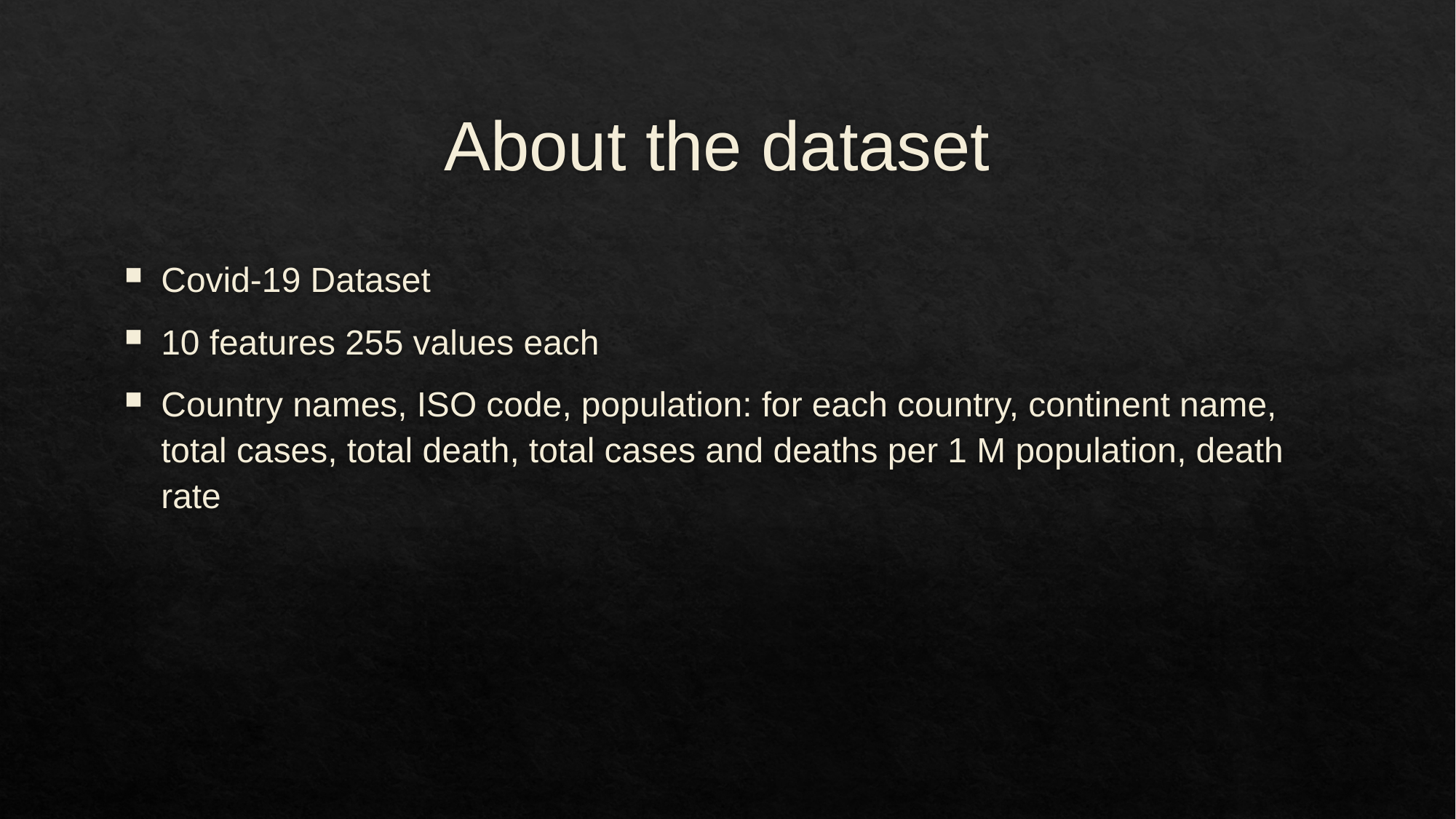

# About the dataset
Covid-19 Dataset
10 features 255 values each
Country names, ISO code, population: for each country, continent name, total cases, total death, total cases and deaths per 1 M population, death rate